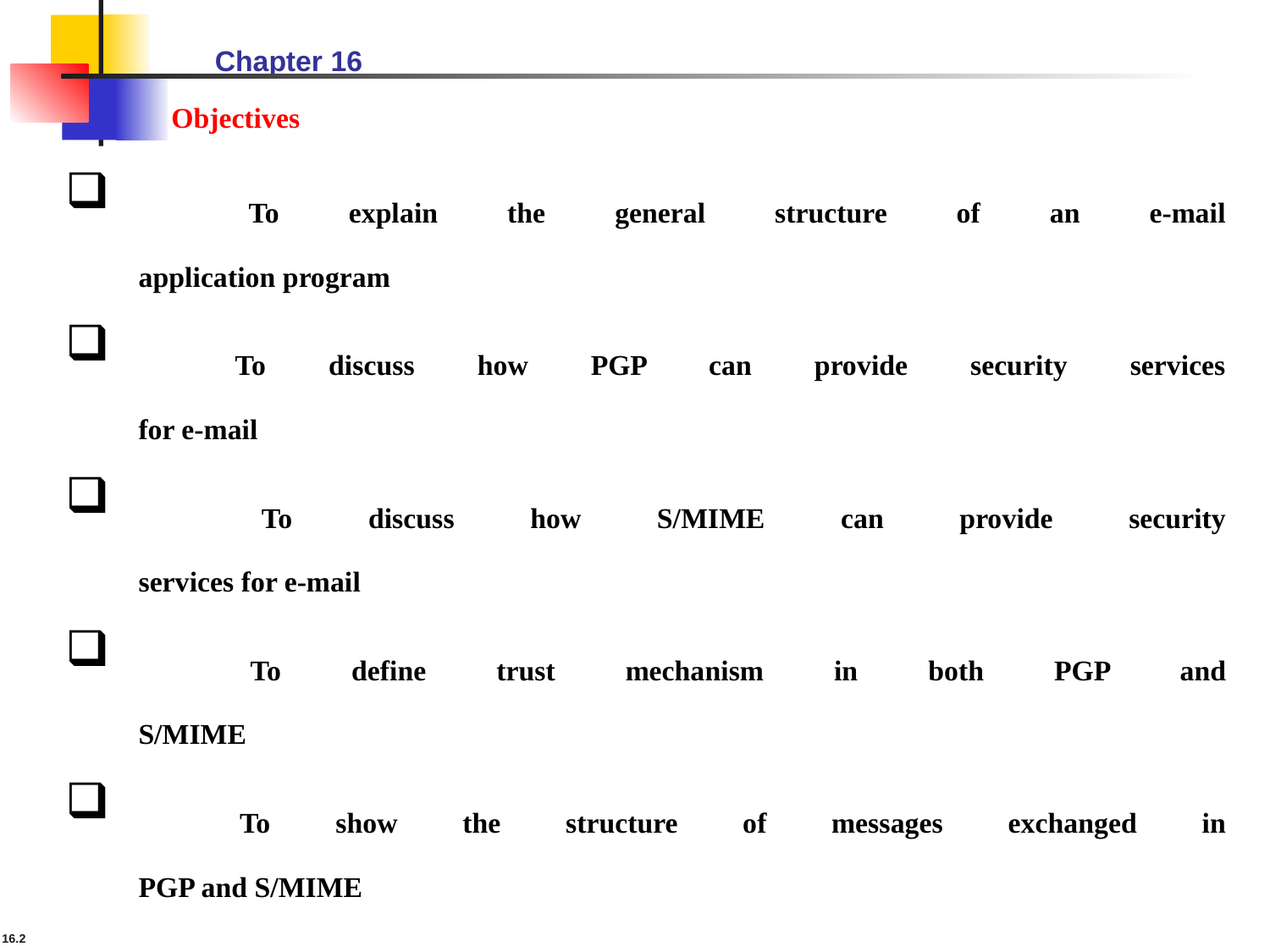

Chapter 16

Objectives

  To explain the general structure of an e-mail
      application program
  To discuss how PGP can provide security services
      for e-mail
  To discuss how S/MIME can provide security
      services for e-mail
  To define trust mechanism in both PGP and
      S/MIME
  To show the structure of messages exchanged in
      PGP and S/MIME
16.2